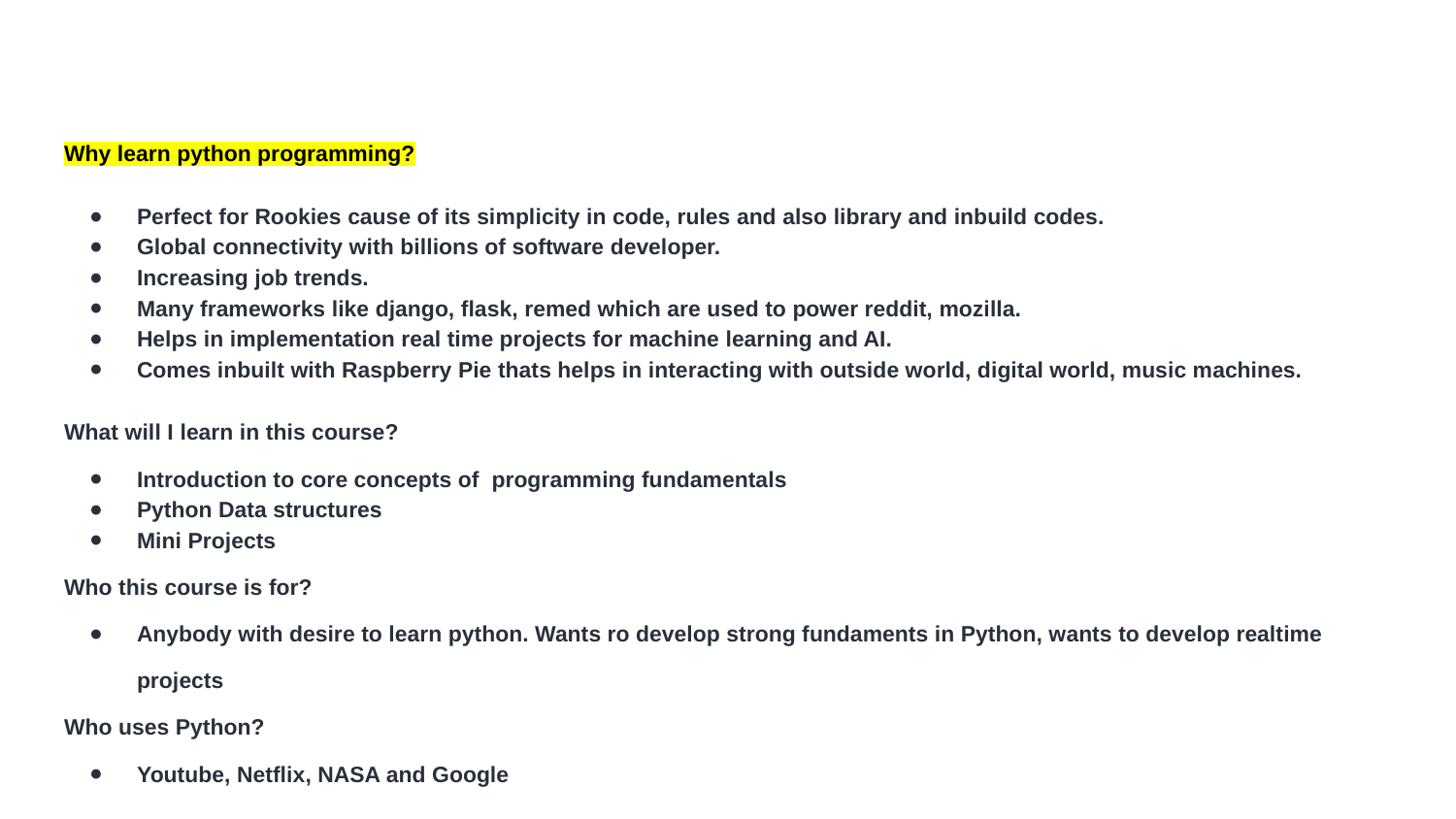

Why learn python programming?
Perfect for Rookies cause of its simplicity in code, rules and also library and inbuild codes.
Global connectivity with billions of software developer.
Increasing job trends.
Many frameworks like django, flask, remed which are used to power reddit, mozilla.
Helps in implementation real time projects for machine learning and AI.
Comes inbuilt with Raspberry Pie thats helps in interacting with outside world, digital world, music machines.
What will I learn in this course?
Introduction to core concepts of  programming fundamentals
Python Data structures
Mini Projects
Who this course is for?
Anybody with desire to learn python. Wants ro develop strong fundaments in Python, wants to develop realtime
projects
Who uses Python?
Youtube, Netflix, NASA and Google